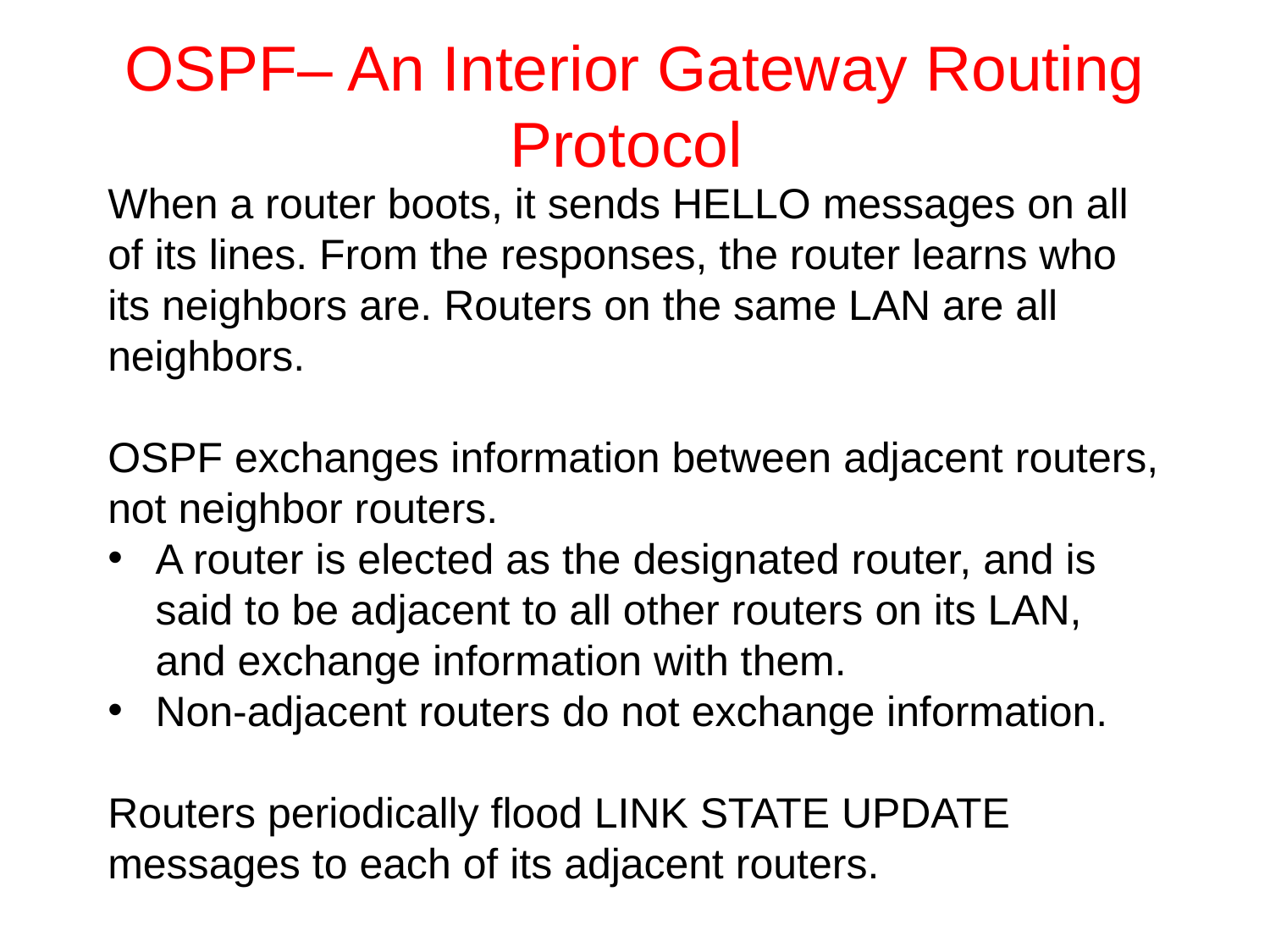

# OSPF– An Interior Gateway Routing Protocol
When a router boots, it sends HELLO messages on all of its lines. From the responses, the router learns who its neighbors are. Routers on the same LAN are all neighbors.

OSPF exchanges information between adjacent routers, not neighbor routers.
A router is elected as the designated router, and is said to be adjacent to all other routers on its LAN, and exchange information with them.
Non-adjacent routers do not exchange information.

Routers periodically flood LINK STATE UPDATE messages to each of its adjacent routers.